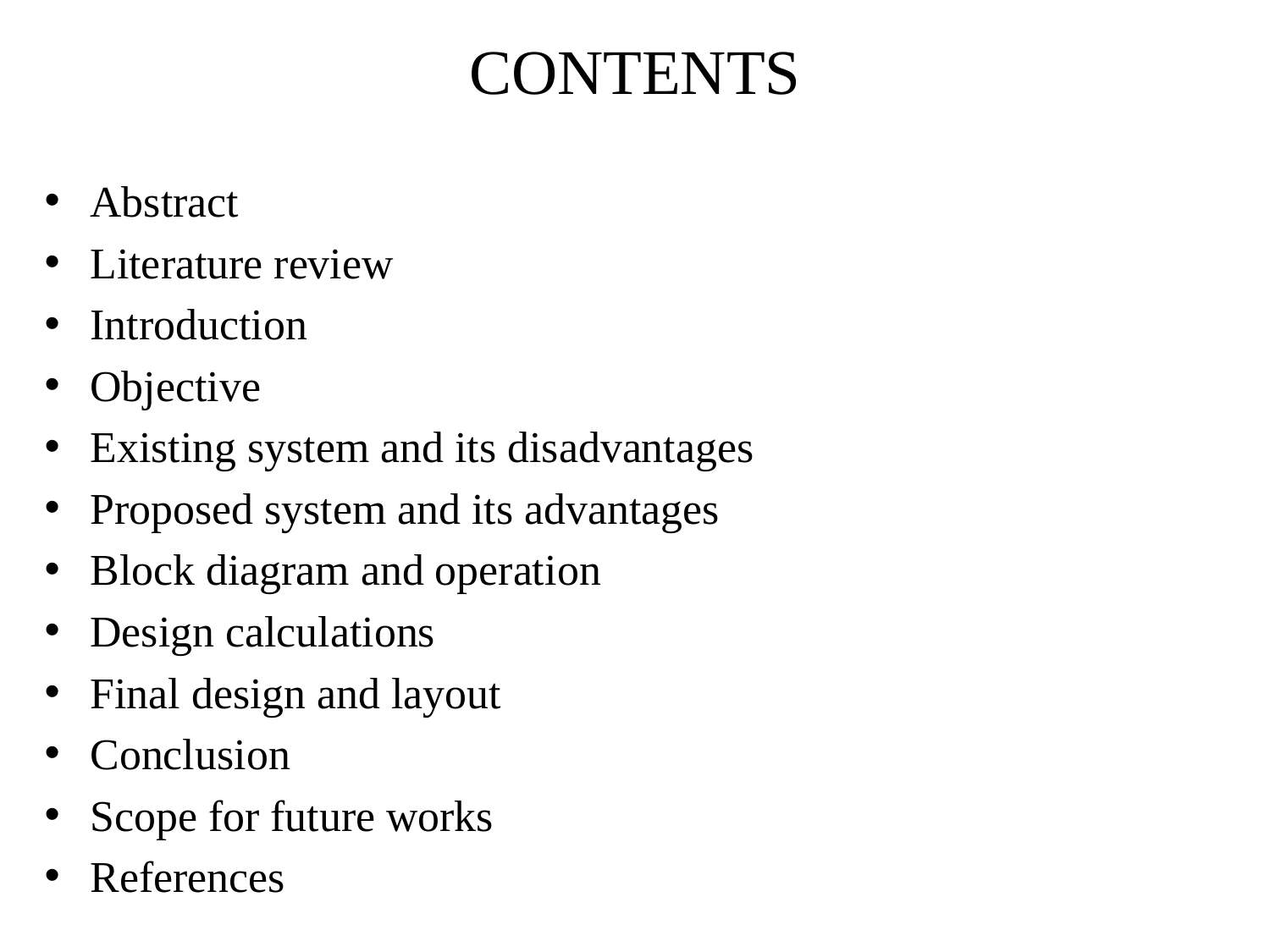

# CONTENTS

Abstract
Literature review
Introduction
Objective
Existing system and its disadvantages
Proposed system and its advantages
Block diagram and operation
Design calculations
Final design and layout
Conclusion
Scope for future works
References